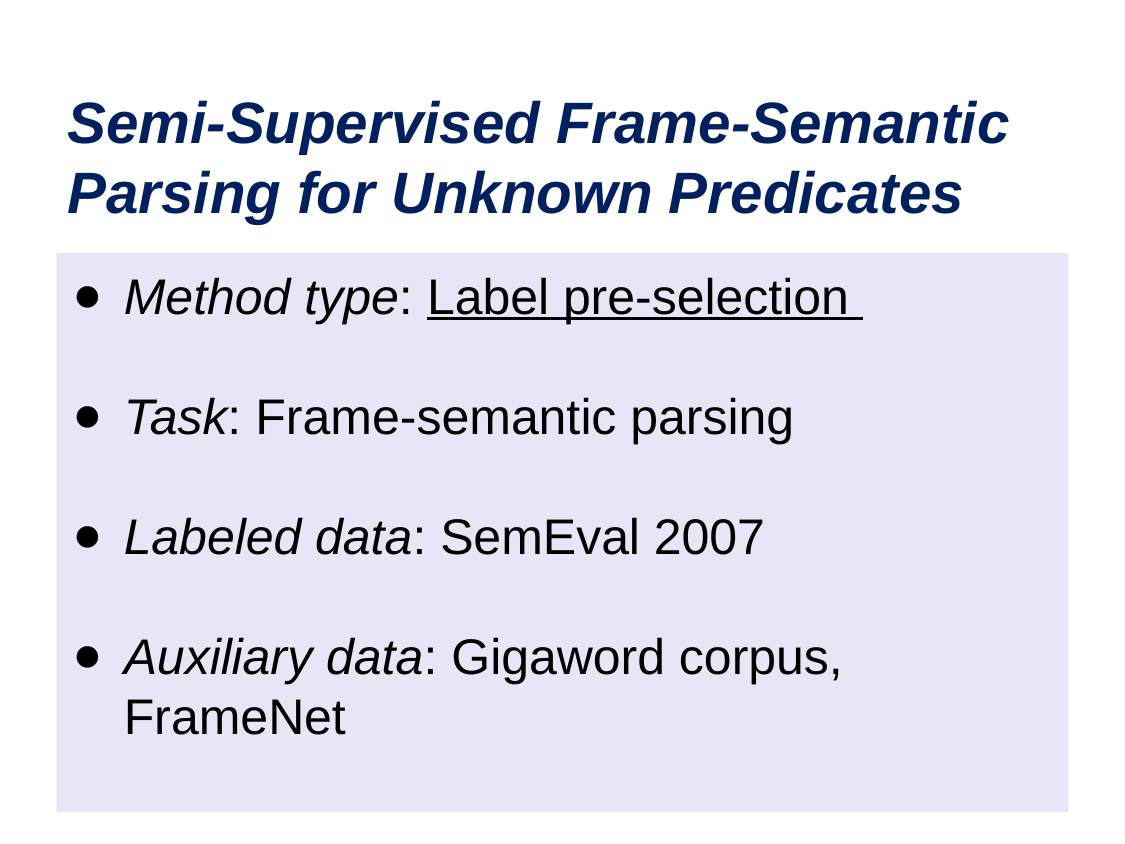

# Semi-Supervised Frame-Semantic Parsing for Unknown Predicates
Method type: Label pre-selection

Task: Frame-semantic parsing

Labeled data: SemEval 2007

Auxiliary data: Gigaword corpus, FrameNet